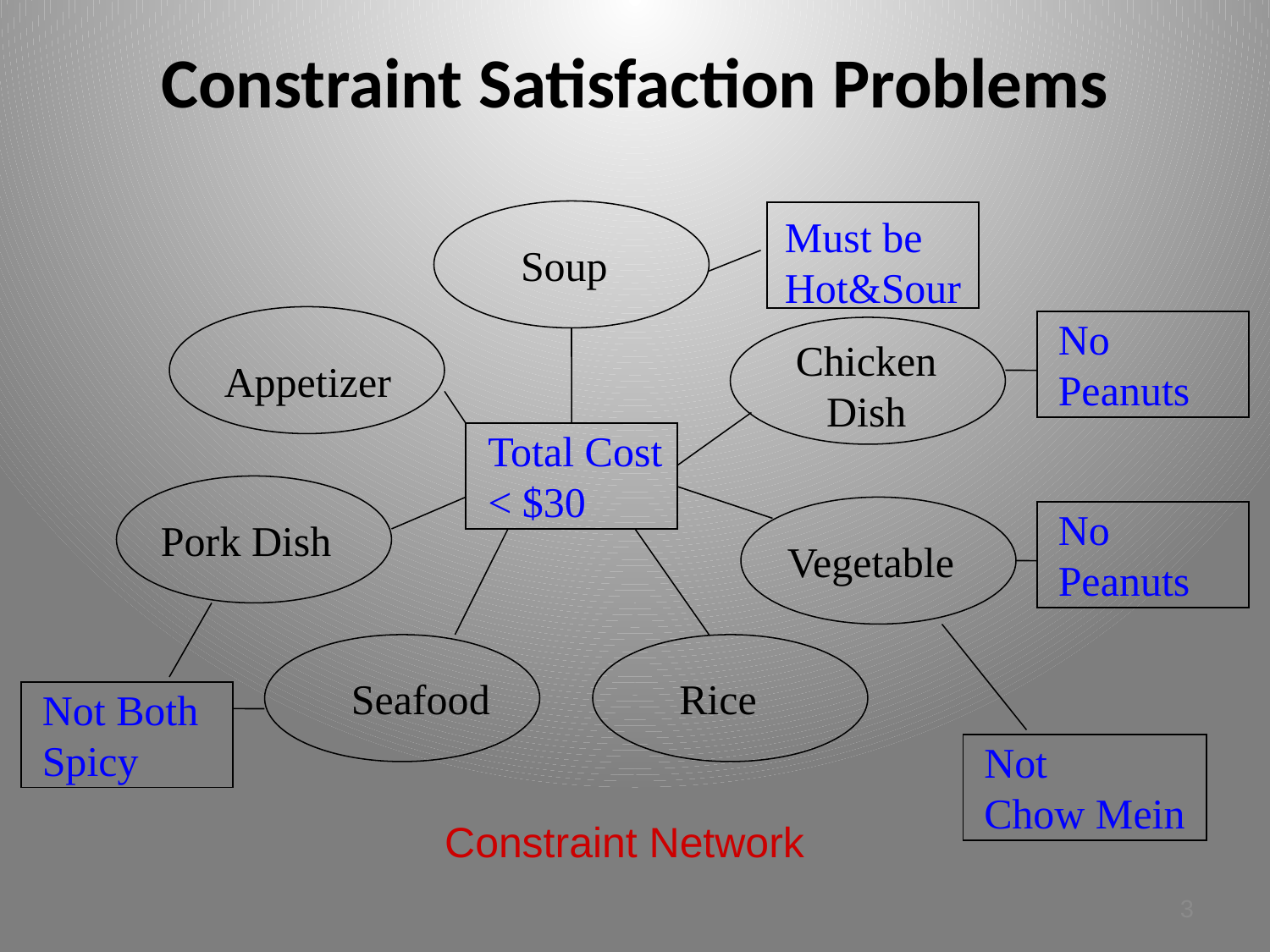

# Constraint Satisfaction Problems

Must be
Hot&Sour
Soup

No
Peanuts

Chicken
Dish
Appetizer

Total Cost
< $30

No
Peanuts

Pork Dish

Vegetable

Seafood
Rice
Not Both
Spicy

Not
Chow Mein

Constraint Network
3